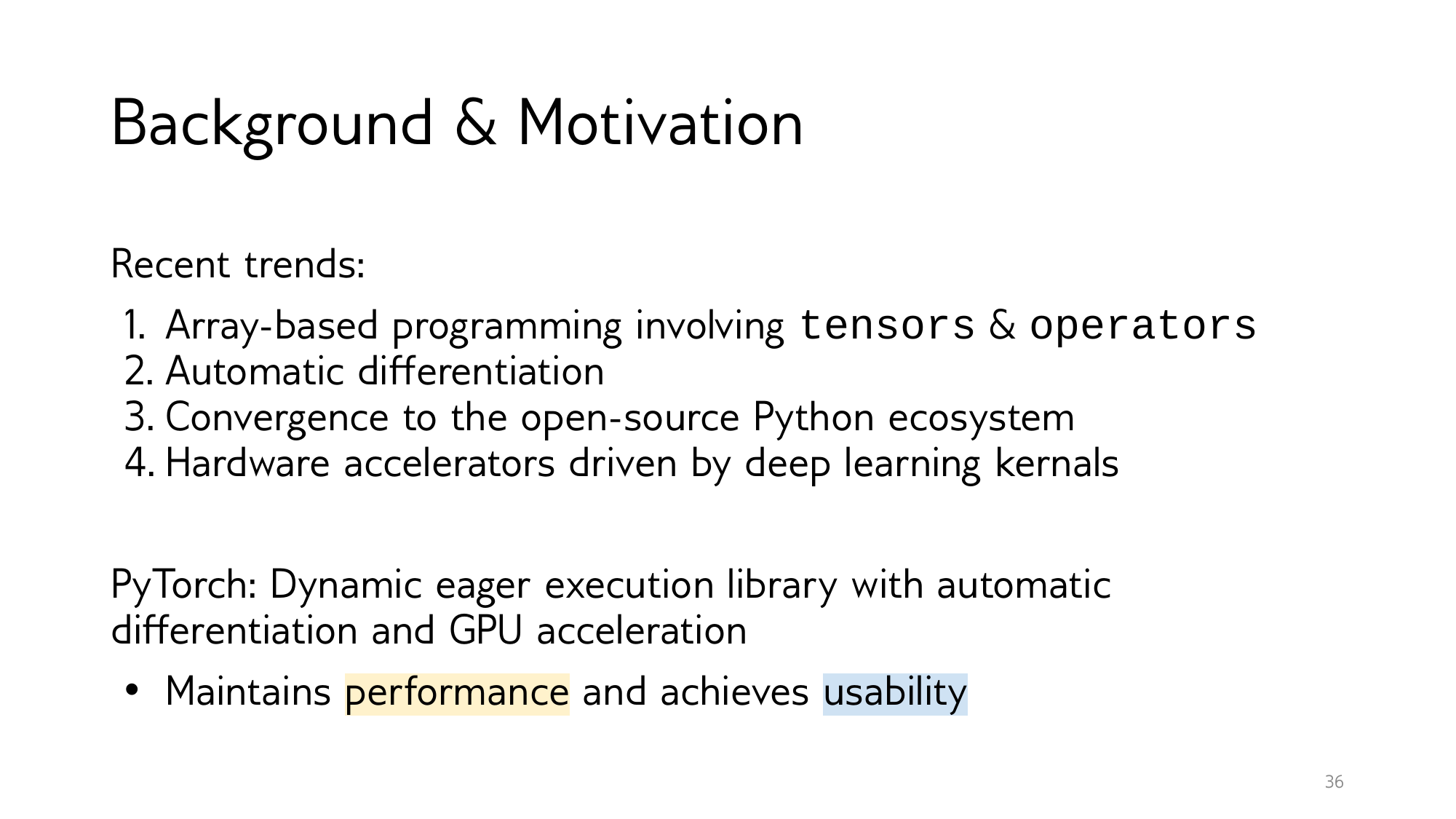

# Background & Motivation
Recent trends:
Array-based programming involving tensors & operators
Automatic differentiation
Convergence to the open-source Python ecosystem
Hardware accelerators driven by deep learning kernals

PyTorch: Dynamic eager execution library with automatic differentiation and GPU acceleration
Maintains performance and achieves usability
36